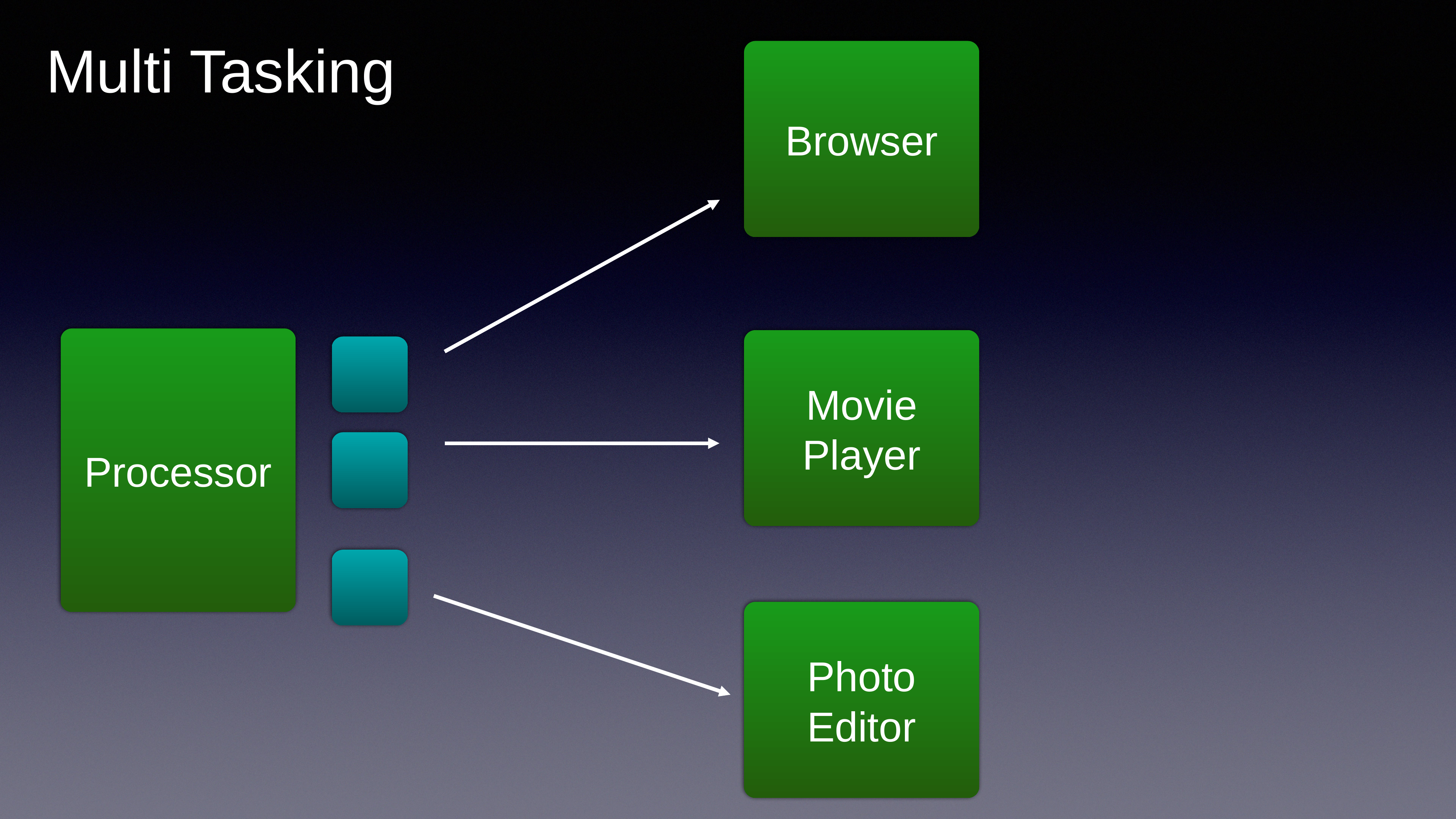

Multi Tasking
Browser

Processor
Movie Player

Photo
Editor